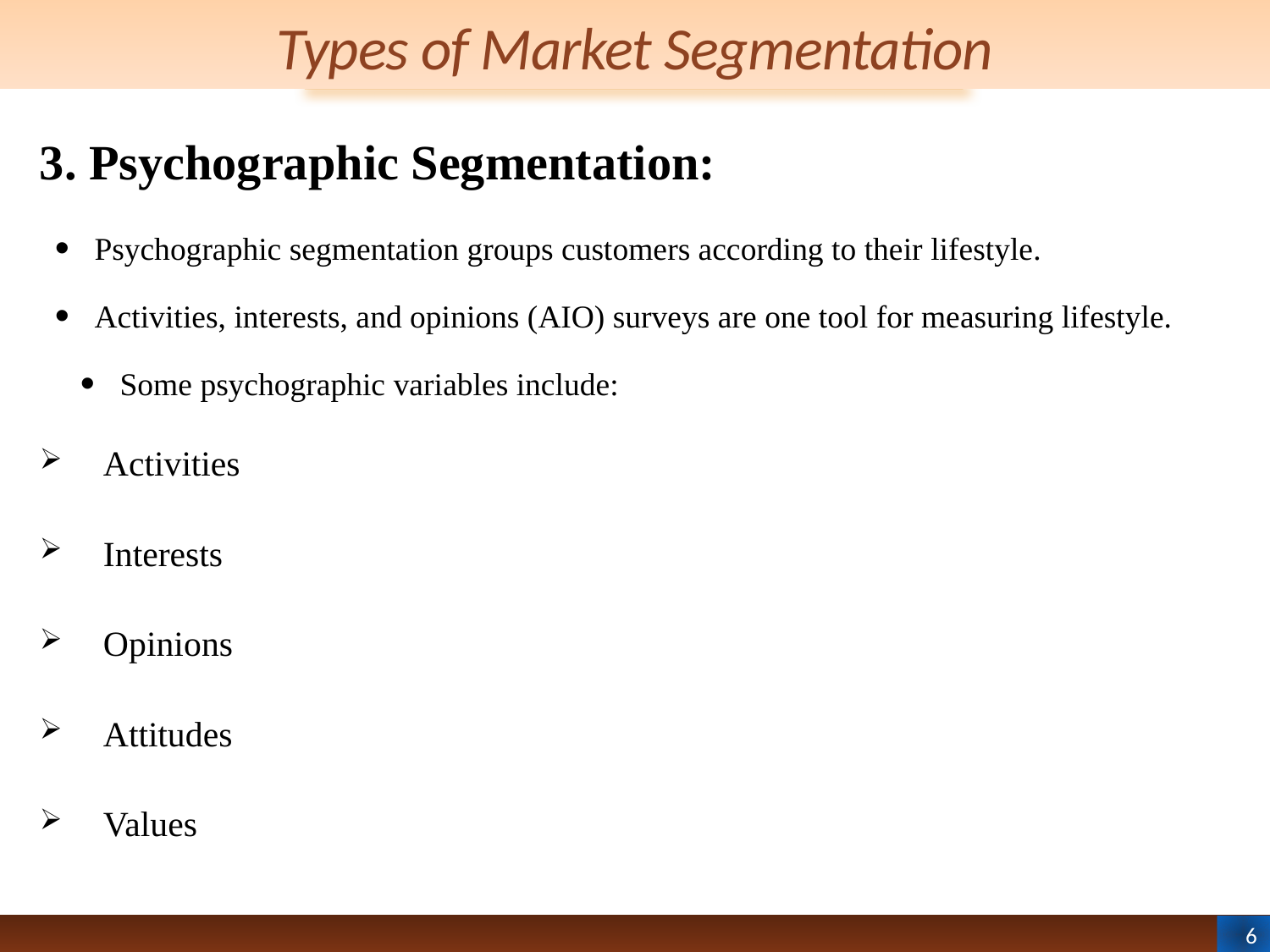

# Types of Market Segmentation
3. Psychographic Segmentation:
Psychographic segmentation groups customers according to their lifestyle.
Activities, interests, and opinions (AIO) surveys are one tool for measuring lifestyle.
Some psychographic variables include:
Activities
Interests
Opinions
Attitudes
Values
6